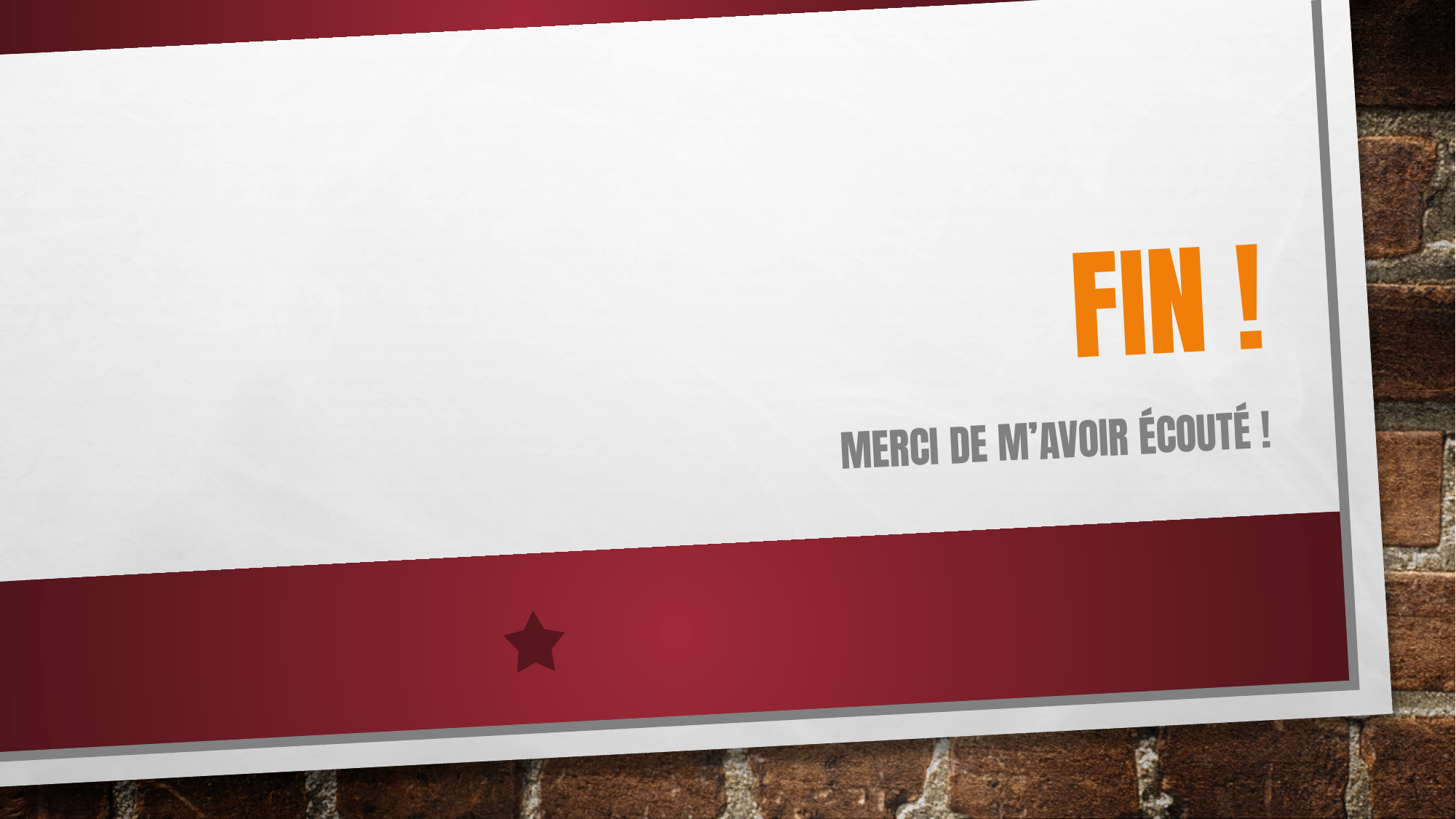

# Fin !
Merci de m’avoir écouté !